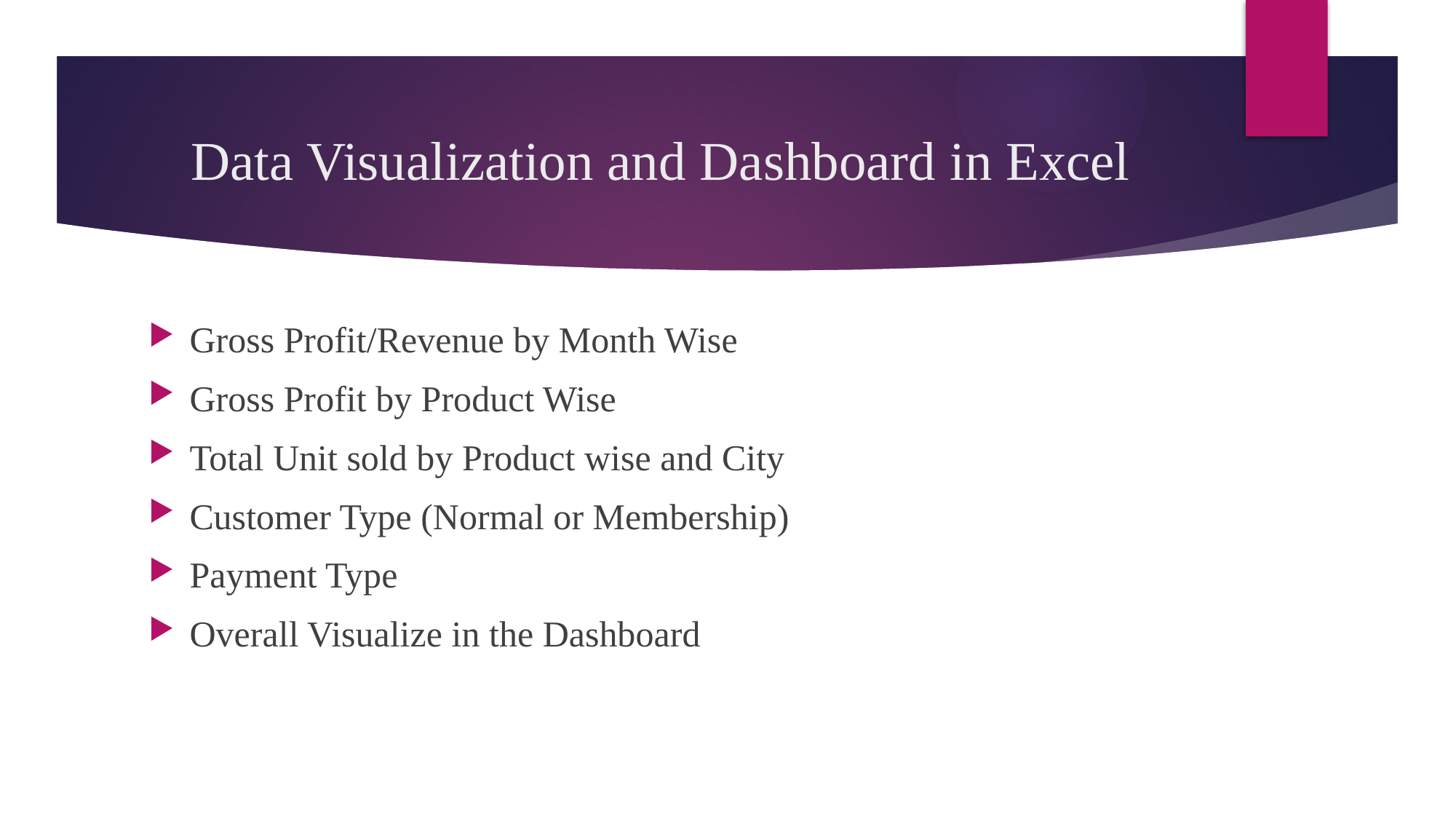

# Data Visualization and Dashboard in Excel
Gross Profit/Revenue by Month Wise
Gross Profit by Product Wise
Total Unit sold by Product wise and City
Customer Type (Normal or Membership)
Payment Type
Overall Visualize in the Dashboard